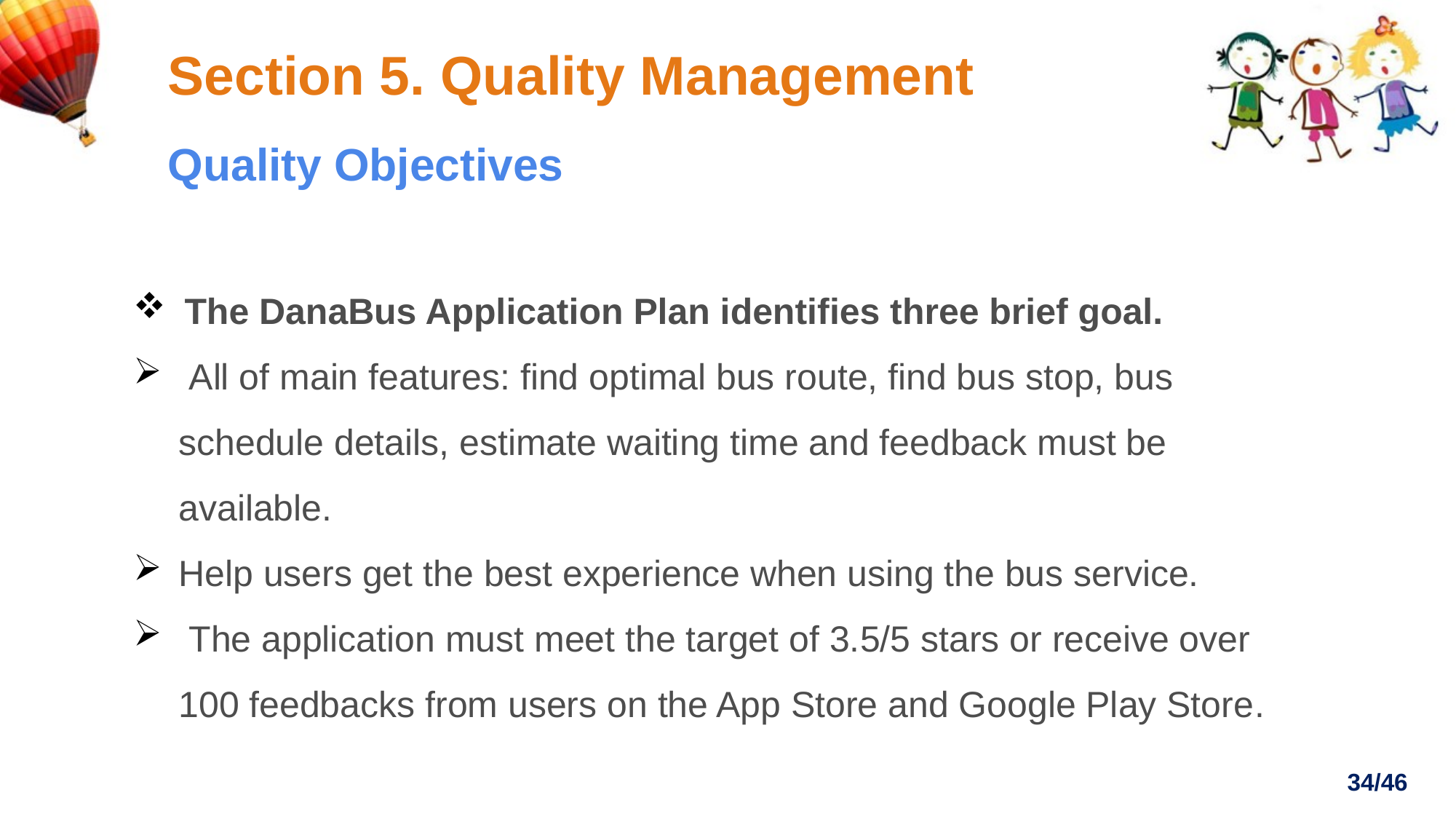

Section 5. Quality Management
Quality Objectives
 The DanaBus Application Plan identifies three brief goal.
 All of main features: find optimal bus route, find bus stop, bus schedule details, estimate waiting time and feedback must be available.
Help users get the best experience when using the bus service.
 The application must meet the target of 3.5/5 stars or receive over 100 feedbacks from users on the App Store and Google Play Store.

34/46